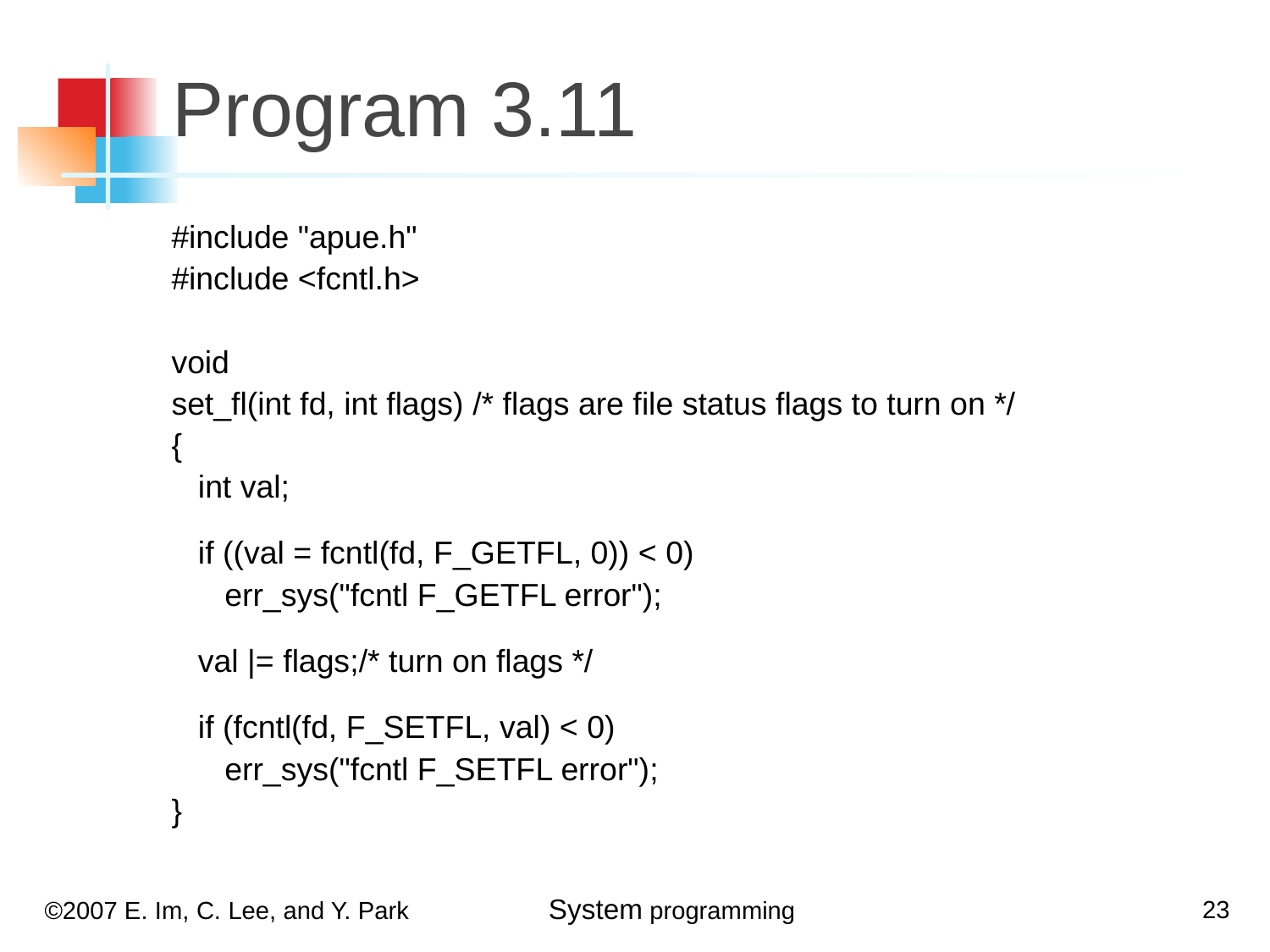

# Program 3.11
#include "apue.h"
#include <fcntl.h>

void
set_fl(int fd, int flags) /* flags are file status flags to turn on */
{
   int val;

   if ((val = fcntl(fd, F_GETFL, 0)) < 0)
      err_sys("fcntl F_GETFL error");

   val |= flags;/* turn on flags */

   if (fcntl(fd, F_SETFL, val) < 0)
      err_sys("fcntl F_SETFL error");
}

23
©2007 E. Im, C. Lee, and Y. Park